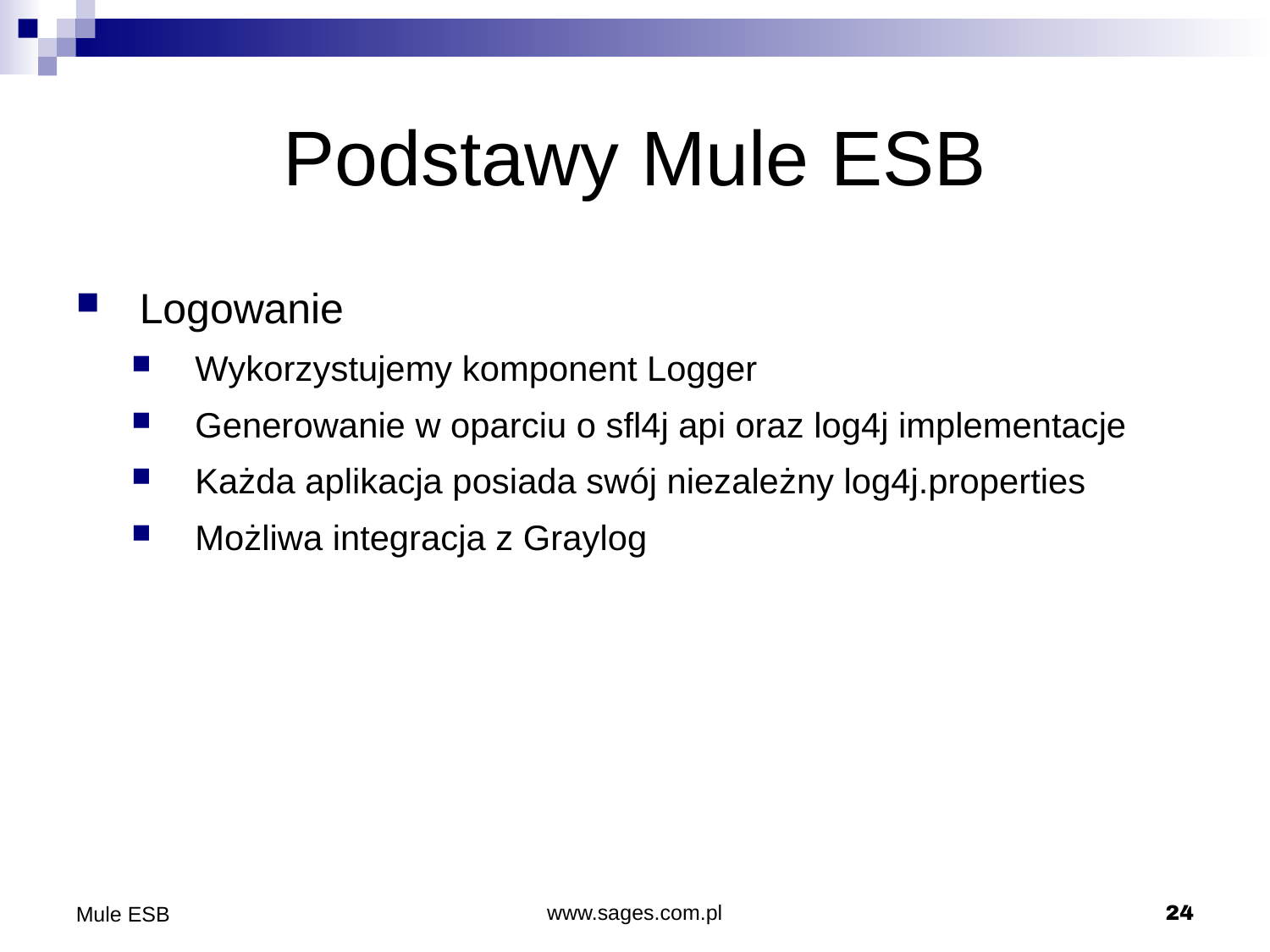

Podstawy Mule ESB
Logowanie
Wykorzystujemy komponent Logger
Generowanie w oparciu o sfl4j api oraz log4j implementacje
Każda aplikacja posiada swój niezależny log4j.properties
Możliwa integracja z Graylog

Mule ESB
www.sages.com.pl
24